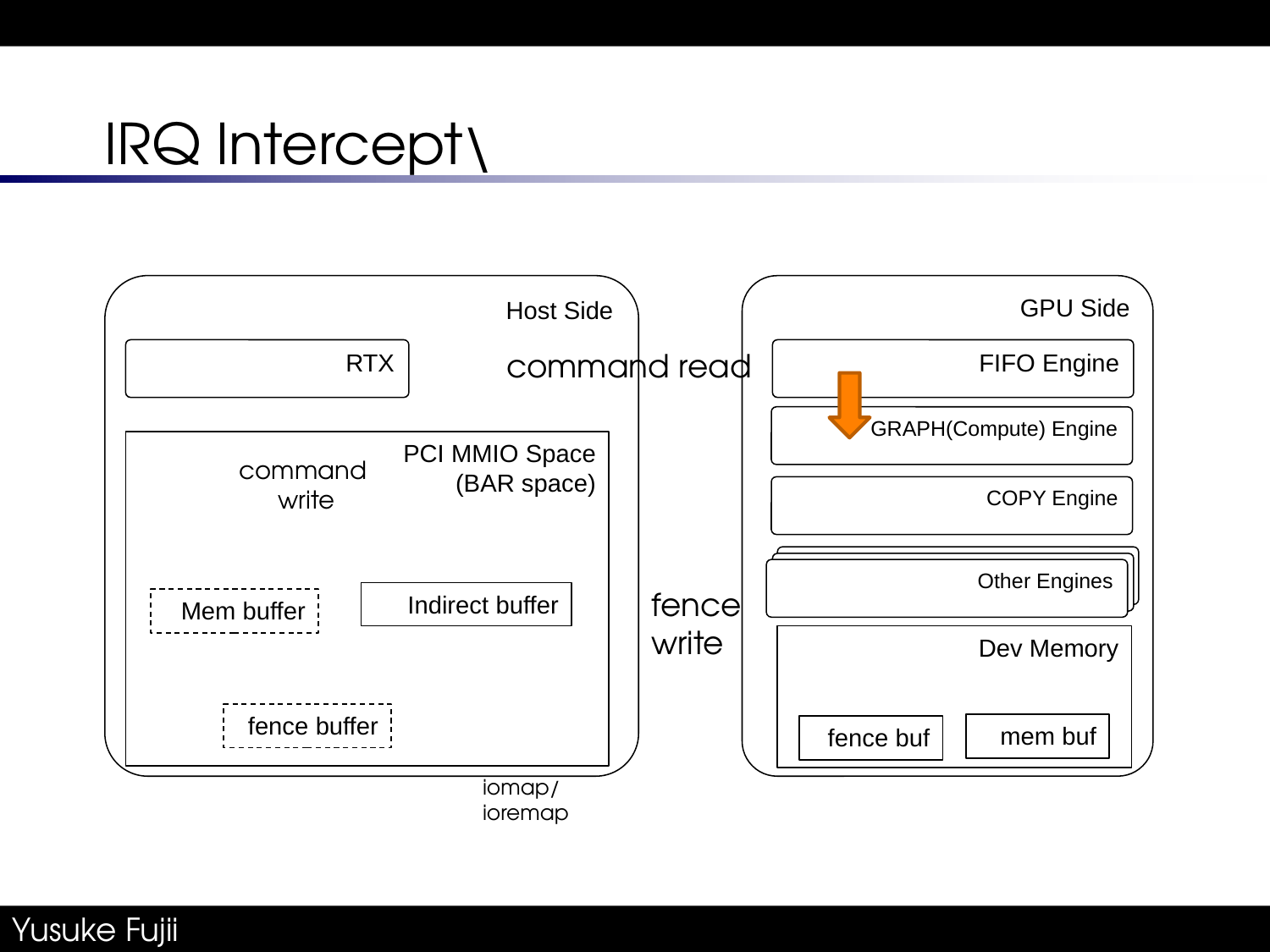

# IRQ Intercept\
Host Side
GPU Side
RTX
command read
FIFO Engine

GRAPH(Compute) Engine
PCI MMIO Space
(BAR space)
command
write
COPY Engine
Other Engines
Other Engines
Other Engines
fence
write
Indirect buffer
 Mem buffer
Dev Memory
fence buffer
mem buf
fence buf
iomap/
ioremap